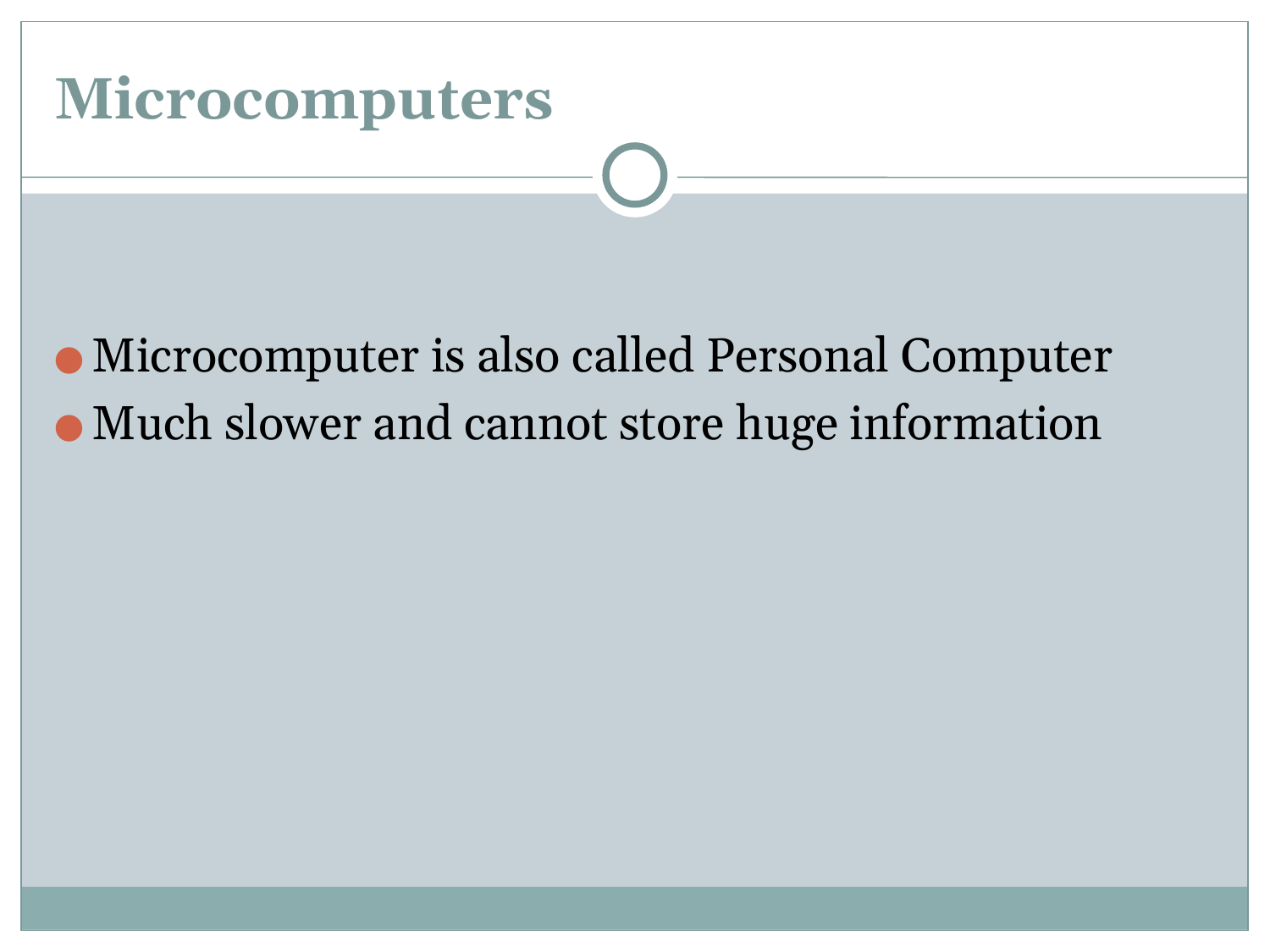

Microcomputers
Microcomputer is also called Personal Computer
Much slower and cannot store huge information